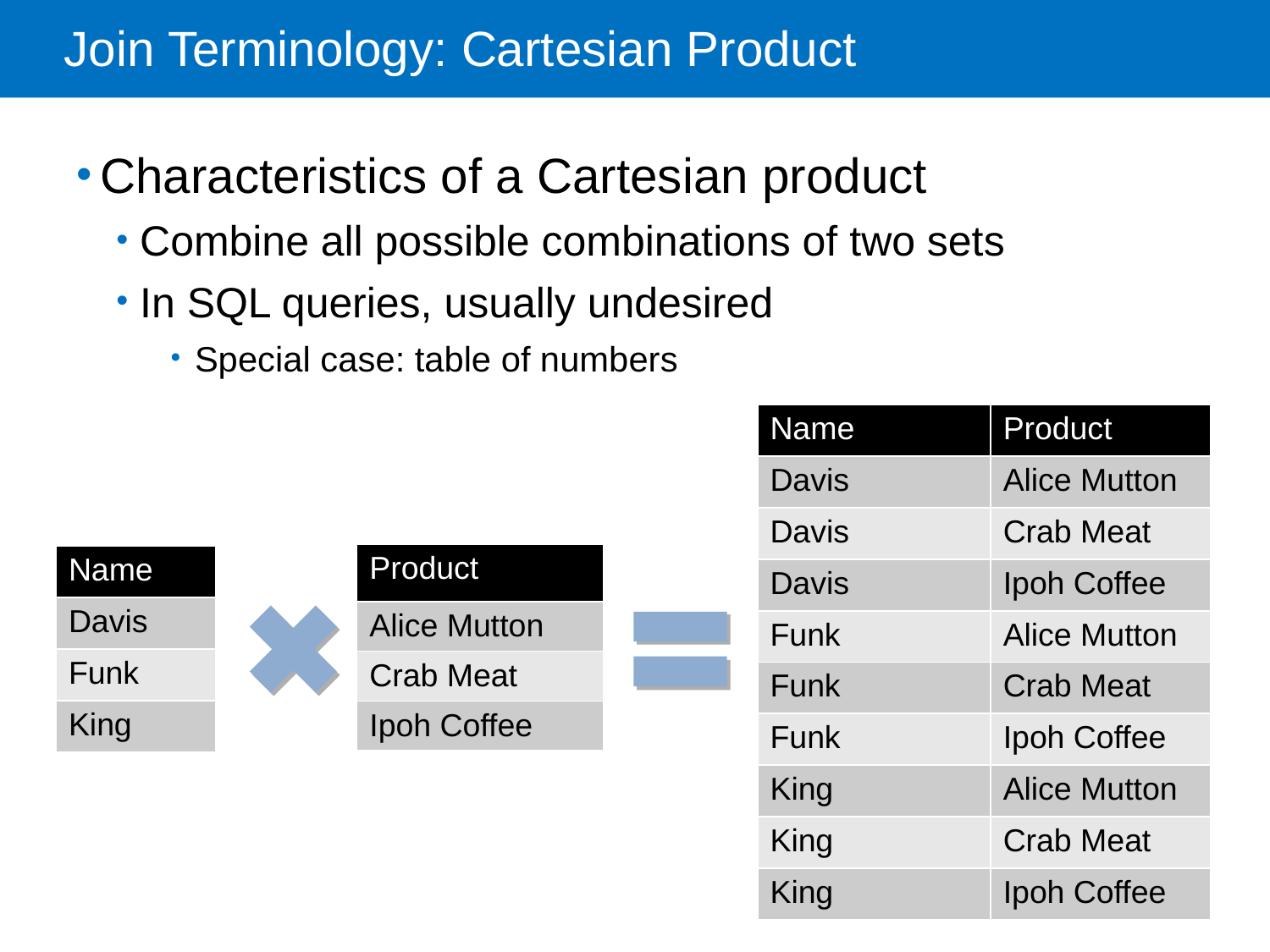

# Join Terminology: Cartesian Product
Characteristics of a Cartesian product
Combine all possible combinations of two sets
In SQL queries, usually undesired
Special case: table of numbers

| Name | Product |
| --- | --- |
| Davis | Alice Mutton |
| Davis | Crab Meat |
| Davis | Ipoh Coffee |
| Funk | Alice Mutton |
| Funk | Crab Meat |
| Funk | Ipoh Coffee |
| King | Alice Mutton |
| King | Crab Meat |
| King | Ipoh Coffee |
| Product |
| --- |
| Alice Mutton |
| Crab Meat |
| Ipoh Coffee |
| Name |
| --- |
| Davis |
| Funk |
| King |